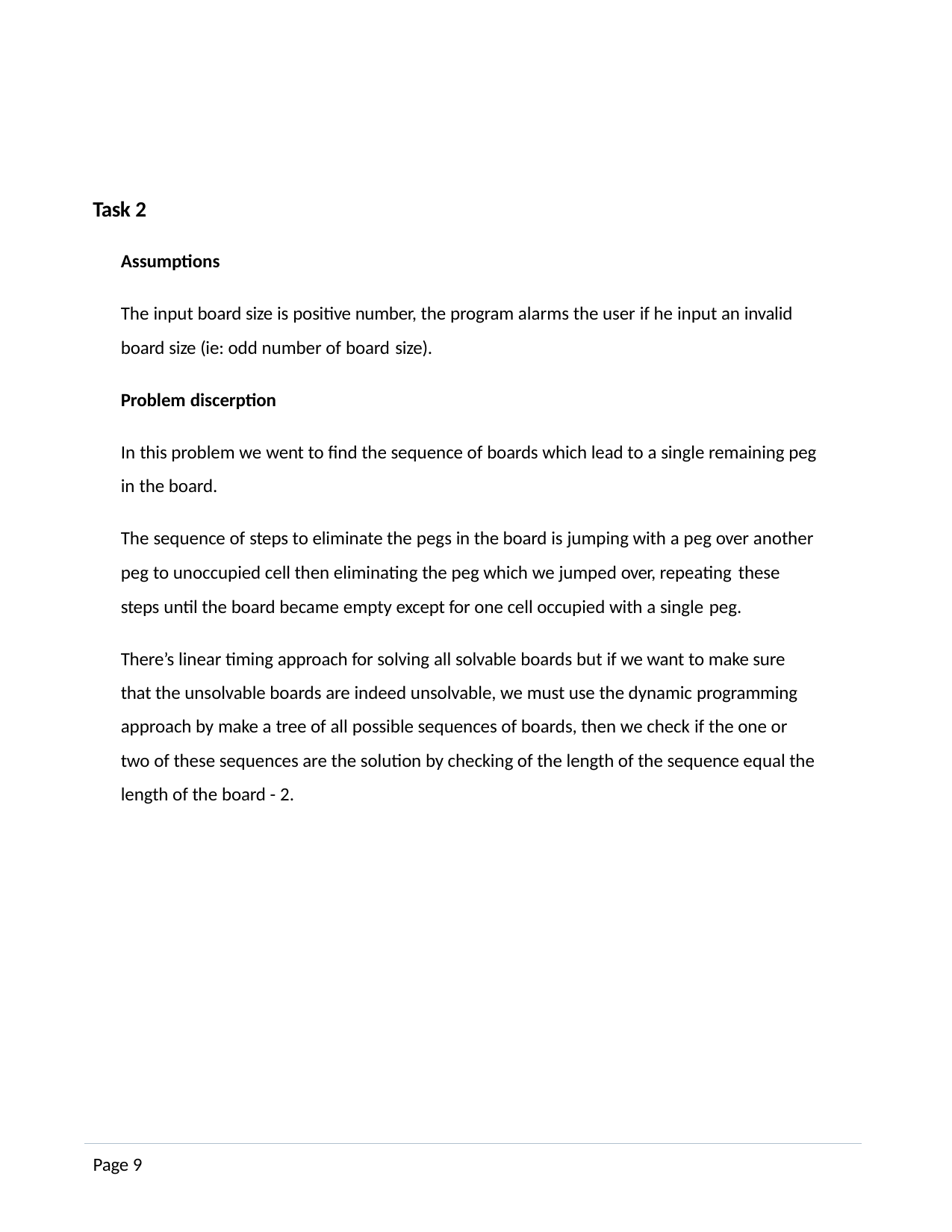

Task 2

Assumptions

The input board size is positive number, the program alarms the user if he input an invalid  board size (ie: odd number of board size).

Problem discerption

In this problem we went to find the sequence of boards which lead to a single remaining peg  in the board.

The sequence of steps to eliminate the pegs in the board is jumping with a peg over another  peg to unoccupied cell then eliminating the peg which we jumped over, repeating these
steps until the board became empty except for one cell occupied with a single peg.

There’s linear timing approach for solving all solvable boards but if we want to make sure  that the unsolvable boards are indeed unsolvable, we must use the dynamic programming  approach by make a tree of all possible sequences of boards, then we check if the one or  two of these sequences are the solution by checking of the length of the sequence equal the  length of the board - 2.
Page 9